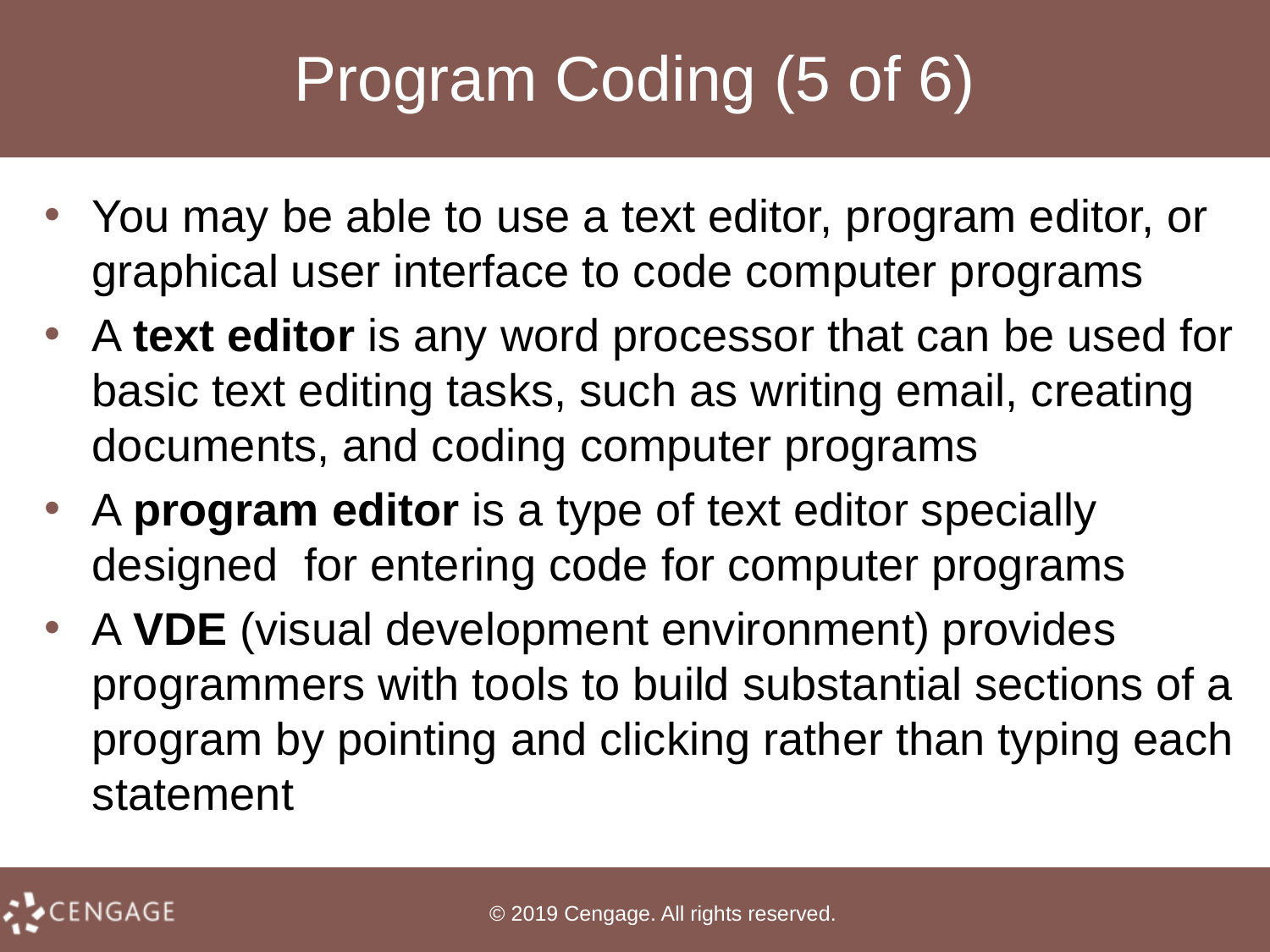

# Program Coding (5 of 6)
You may be able to use a text editor, program editor, or graphical user interface to code computer programs
A text editor is any word processor that can be used for basic text editing tasks, such as writing email, creating documents, and coding computer programs
A program editor is a type of text editor specially designed  for entering code for computer programs
A VDE (visual development environment) provides programmers with tools to build substantial sections of a program by pointing and clicking rather than typing each statement